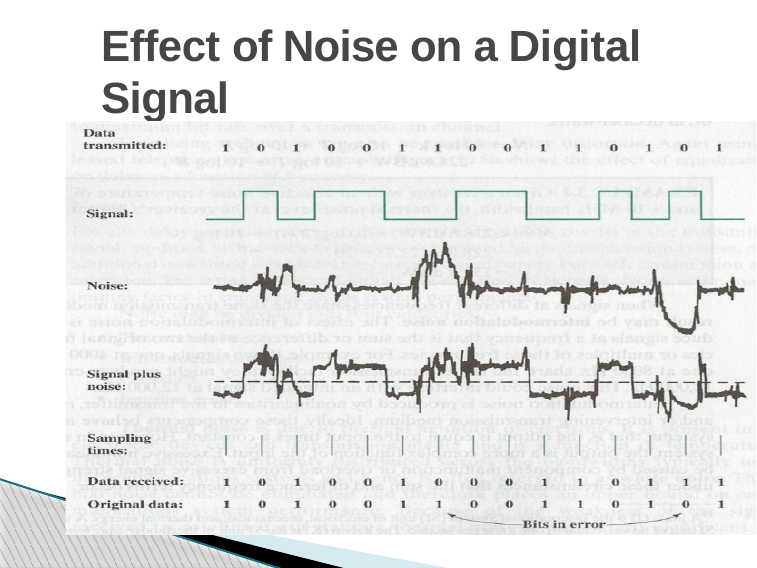

# Effect of Noise on a Digital Signal